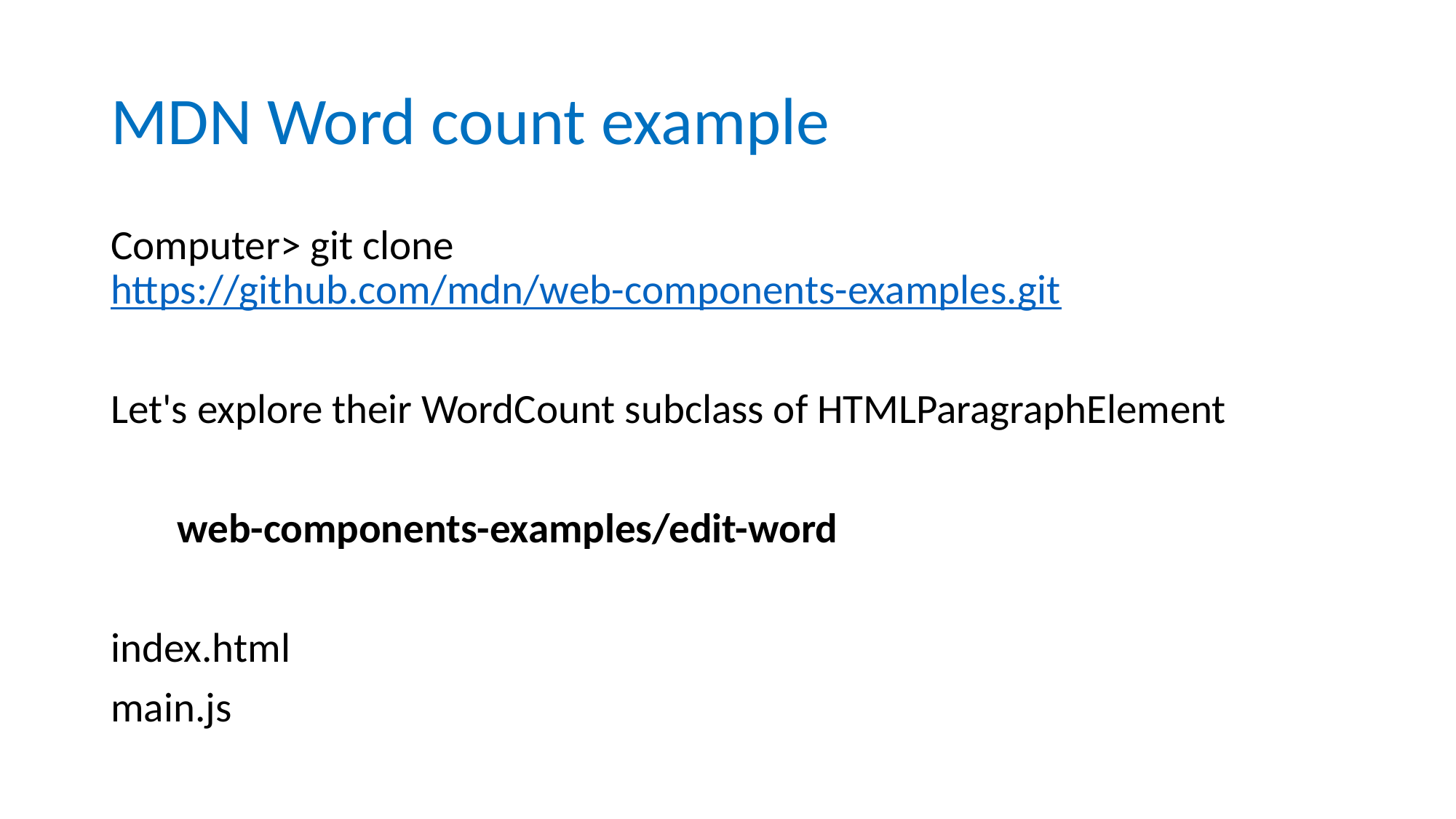

# MDN Word count example
Computer> git clone https://github.com/mdn/web-components-examples.git

Let's explore their WordCount subclass of HTMLParagraphElement

       web-components-examples/edit-word

index.html
main.js